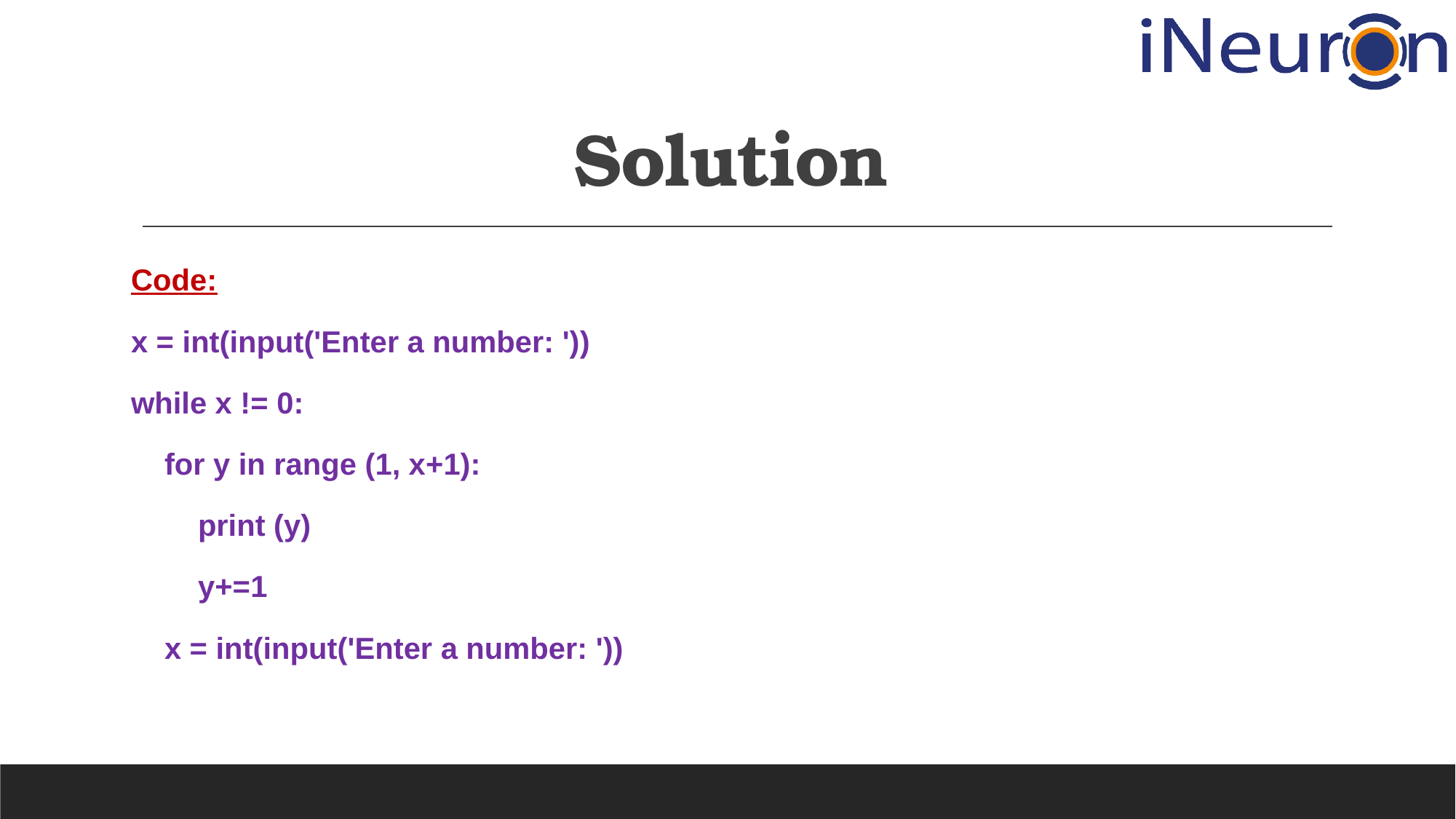

# Solution
Code:
x = int(input('Enter a number: '))
while x != 0:
    for y in range (1, x+1):
        print (y)
        y+=1
    x = int(input('Enter a number: '))